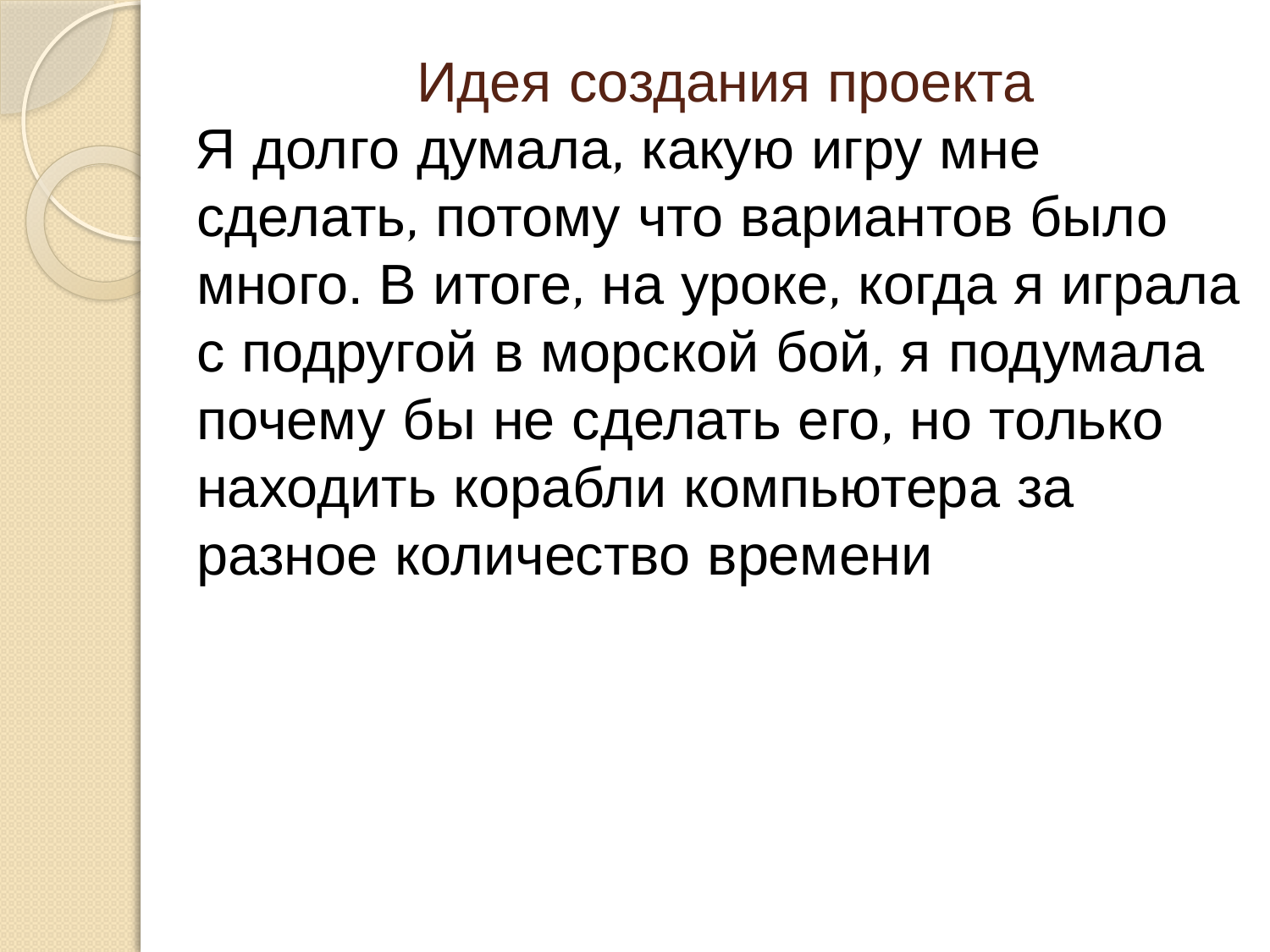

# Идея создания проекта
Я долго думала, какую игру мне сделать, потому что вариантов было много. В итоге, на уроке, когда я играла с подругой в морской бой, я подумала почему бы не сделать его, но только находить корабли компьютера за разное количество времени